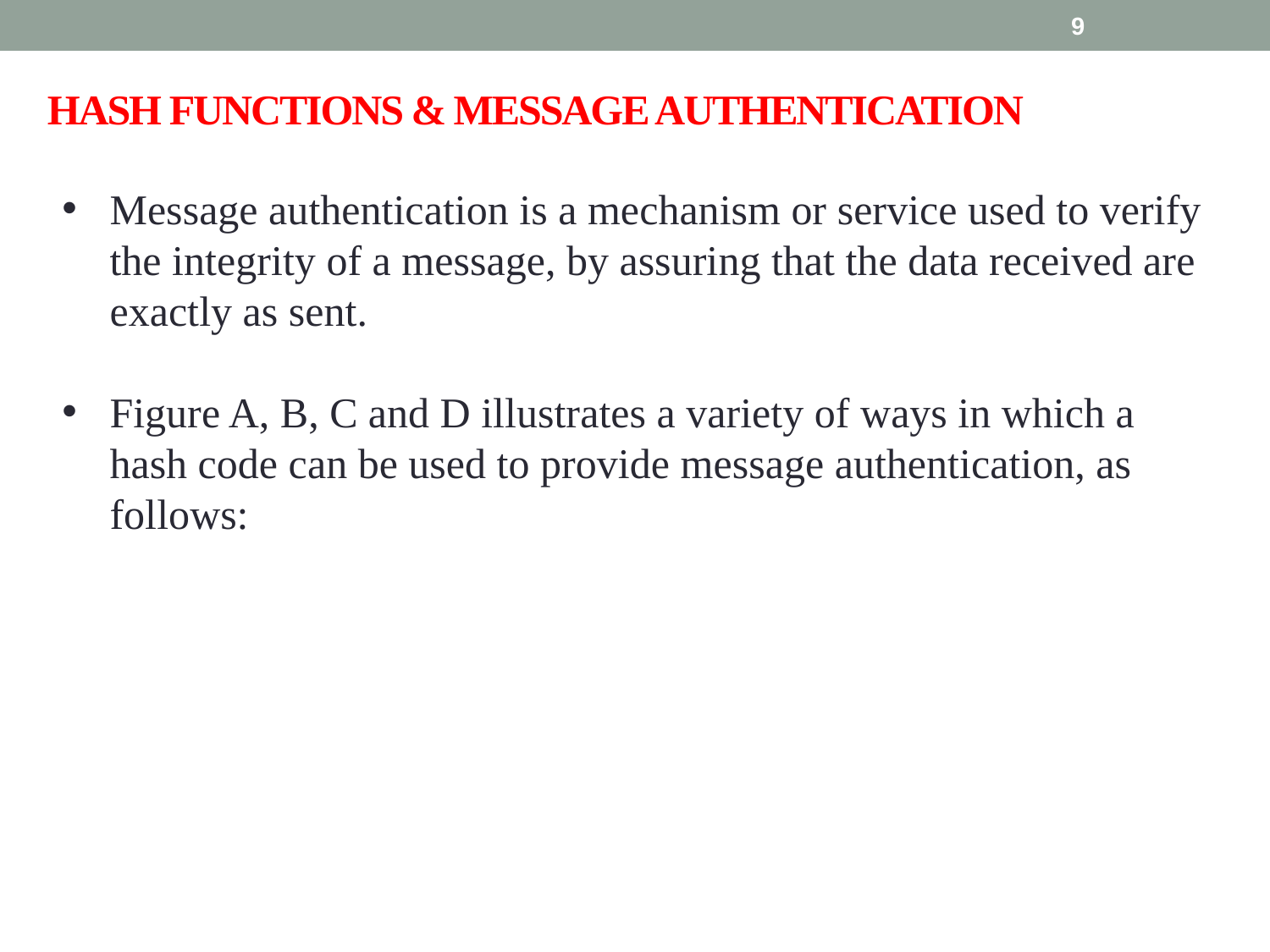

9
HASH FUNCTIONS & MESSAGE AUTHENTICATION
Message authentication is a mechanism or service used to verify the integrity of a message, by assuring that the data received are exactly as sent.

Figure A, B, C and D illustrates a variety of ways in which a hash code can be used to provide message authentication, as follows: